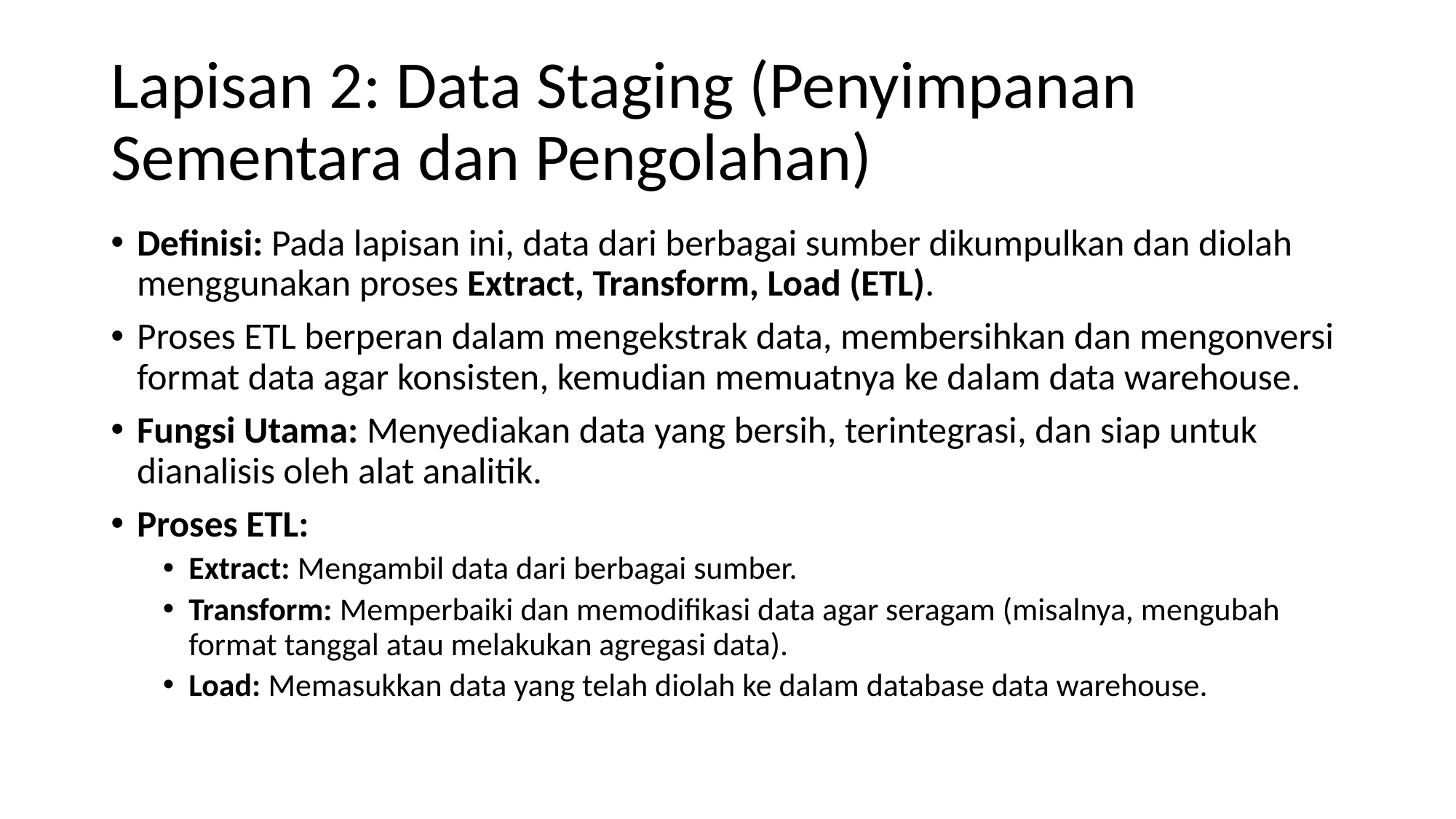

# Lapisan 2: Data Staging (Penyimpanan Sementara dan Pengolahan)
Definisi: Pada lapisan ini, data dari berbagai sumber dikumpulkan dan diolah menggunakan proses Extract, Transform, Load (ETL).
Proses ETL berperan dalam mengekstrak data, membersihkan dan mengonversi format data agar konsisten, kemudian memuatnya ke dalam data warehouse.
Fungsi Utama: Menyediakan data yang bersih, terintegrasi, dan siap untuk dianalisis oleh alat analitik.
Proses ETL:
Extract: Mengambil data dari berbagai sumber.
Transform: Memperbaiki dan memodifikasi data agar seragam (misalnya, mengubah format tanggal atau melakukan agregasi data).
Load: Memasukkan data yang telah diolah ke dalam database data warehouse.